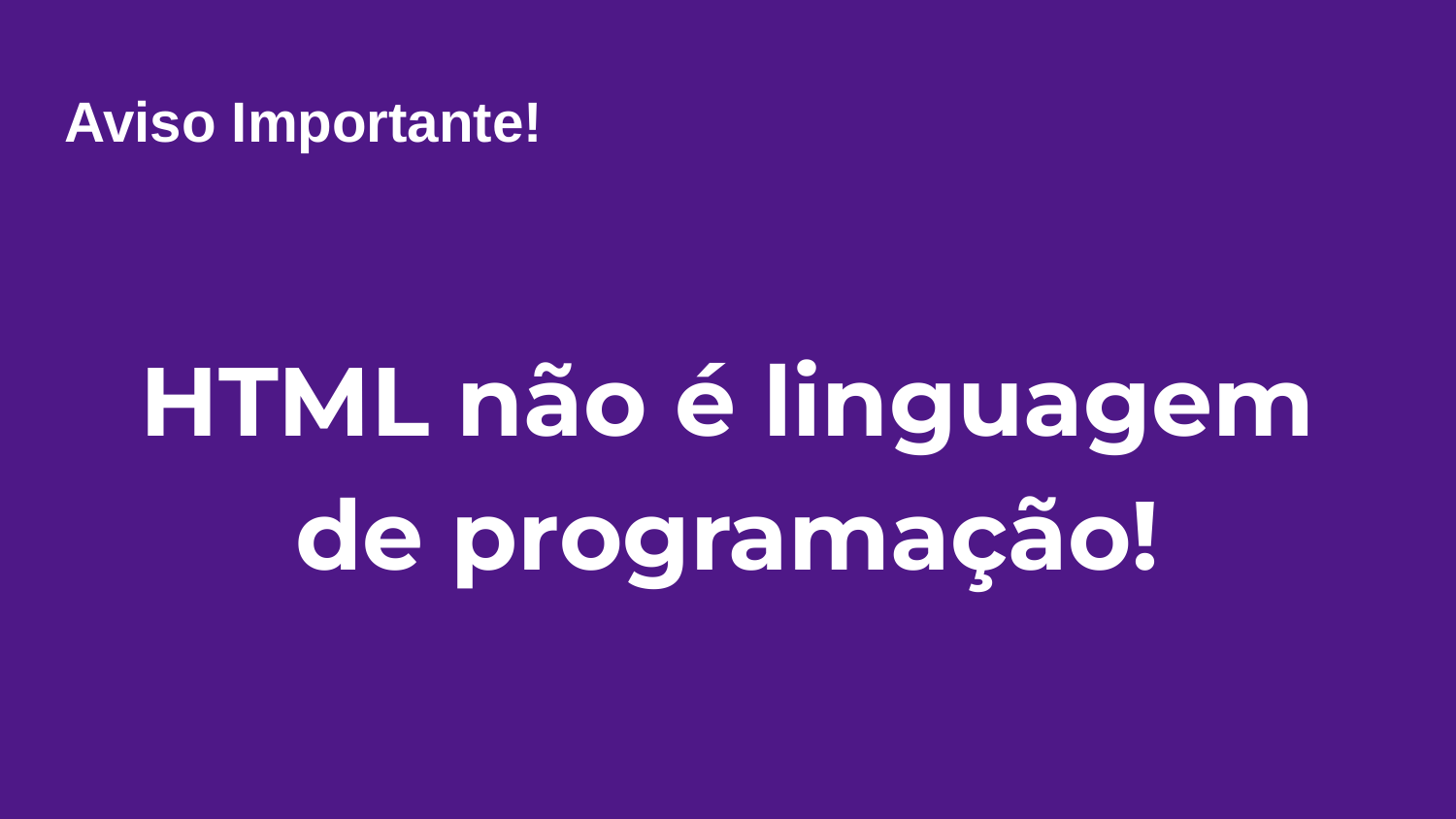

# Aviso Importante!
HTML não é linguagem de programação!